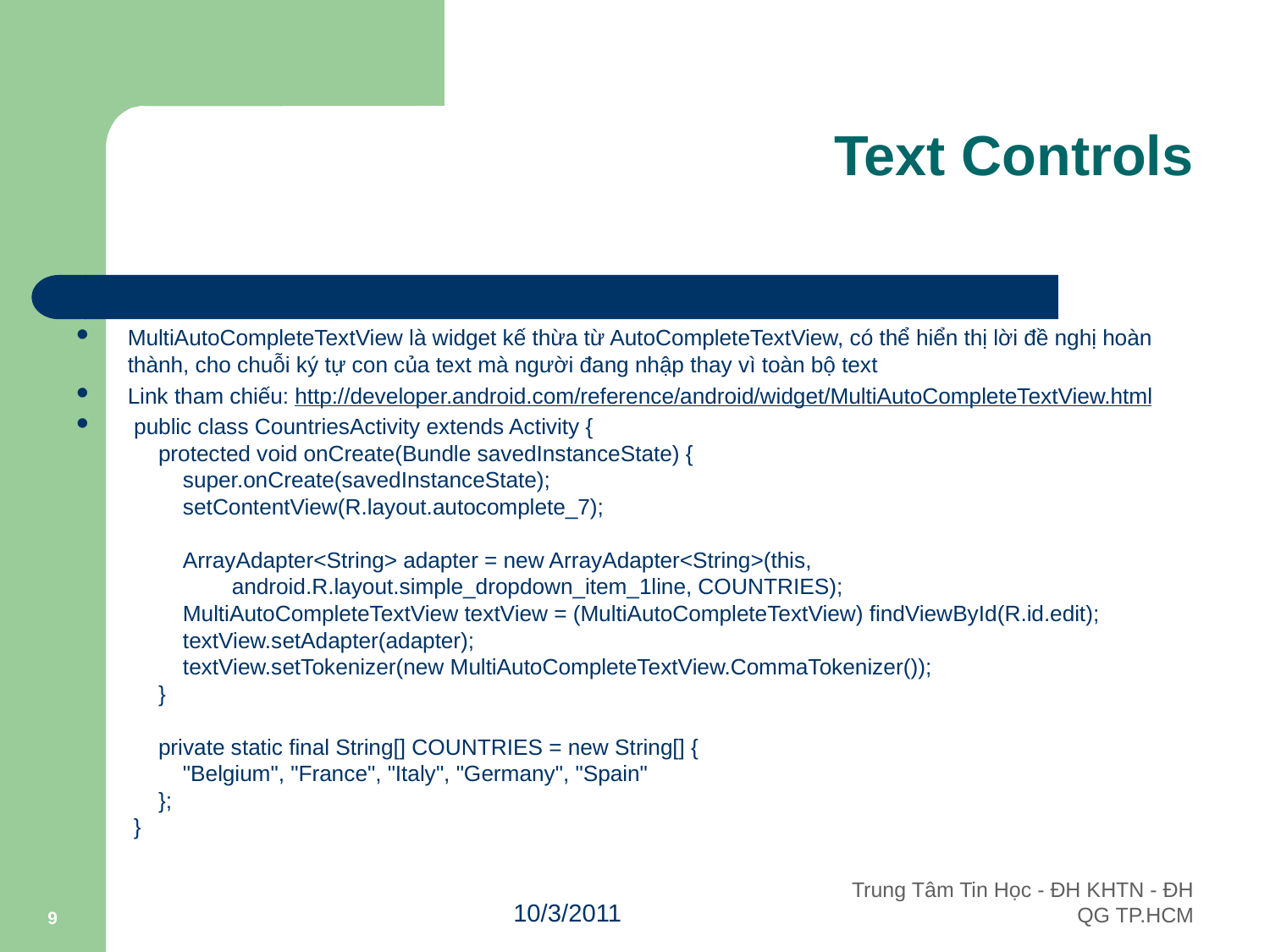

# Text Controls
MultiAutoCompleteTextView là widget kế thừa từ AutoCompleteTextView, có thể hiển thị lời đề nghị hoàn thành, cho chuỗi ký tự con của text mà người đang nhập thay vì toàn bộ text
Link tham chiếu: http://developer.android.com/reference/android/widget/MultiAutoCompleteTextView.html
 public class CountriesActivity extends Activity {
     protected void onCreate(Bundle savedInstanceState) {
         super.onCreate(savedInstanceState);
         setContentView(R.layout.autocomplete_7);
 
         ArrayAdapter<String> adapter = new ArrayAdapter<String>(this,
                 android.R.layout.simple_dropdown_item_1line, COUNTRIES);
         MultiAutoCompleteTextView textView = (MultiAutoCompleteTextView) findViewById(R.id.edit);
         textView.setAdapter(adapter);
         textView.setTokenizer(new MultiAutoCompleteTextView.CommaTokenizer());
     }
     private static final String[] COUNTRIES = new String[] {
         "Belgium", "France", "Italy", "Germany", "Spain"
     };
 }
9
10/3/2011
Trung Tâm Tin Học - ĐH KHTN - ĐH QG TP.HCM